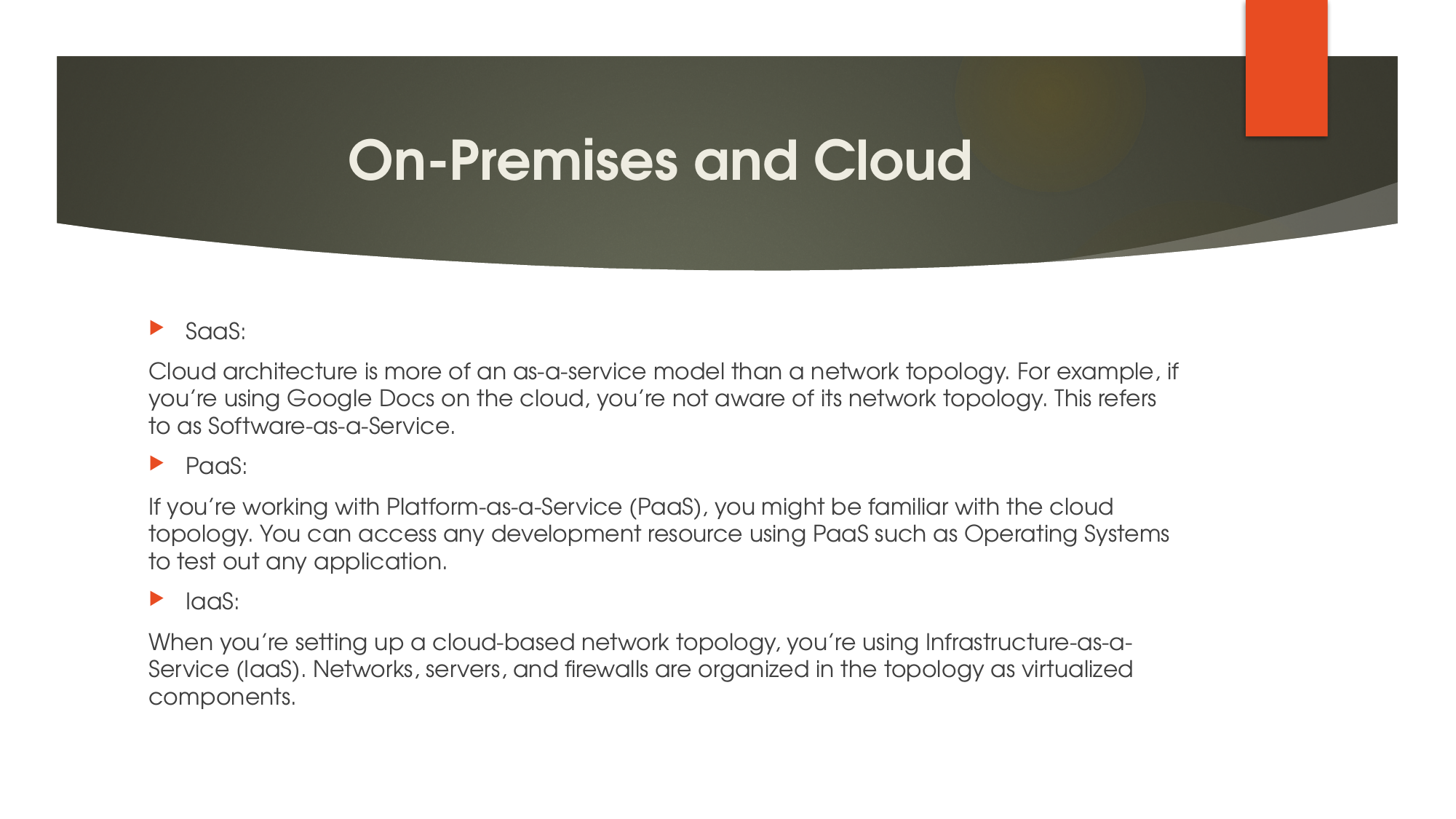

# On-Premises and Cloud
SaaS:
Cloud architecture is more of an as-a-service model than a network topology. For example, if you’re using Google Docs on the cloud, you’re not aware of its network topology. This refers to as Software-as-a-Service.
PaaS:
If you’re working with Platform-as-a-Service (PaaS), you might be familiar with the cloud topology. You can access any development resource using PaaS such as Operating Systems to test out any application.
IaaS:
When you’re setting up a cloud-based network topology, you’re using Infrastructure-as-a-Service (IaaS). Networks, servers, and firewalls are organized in the topology as virtualized components.